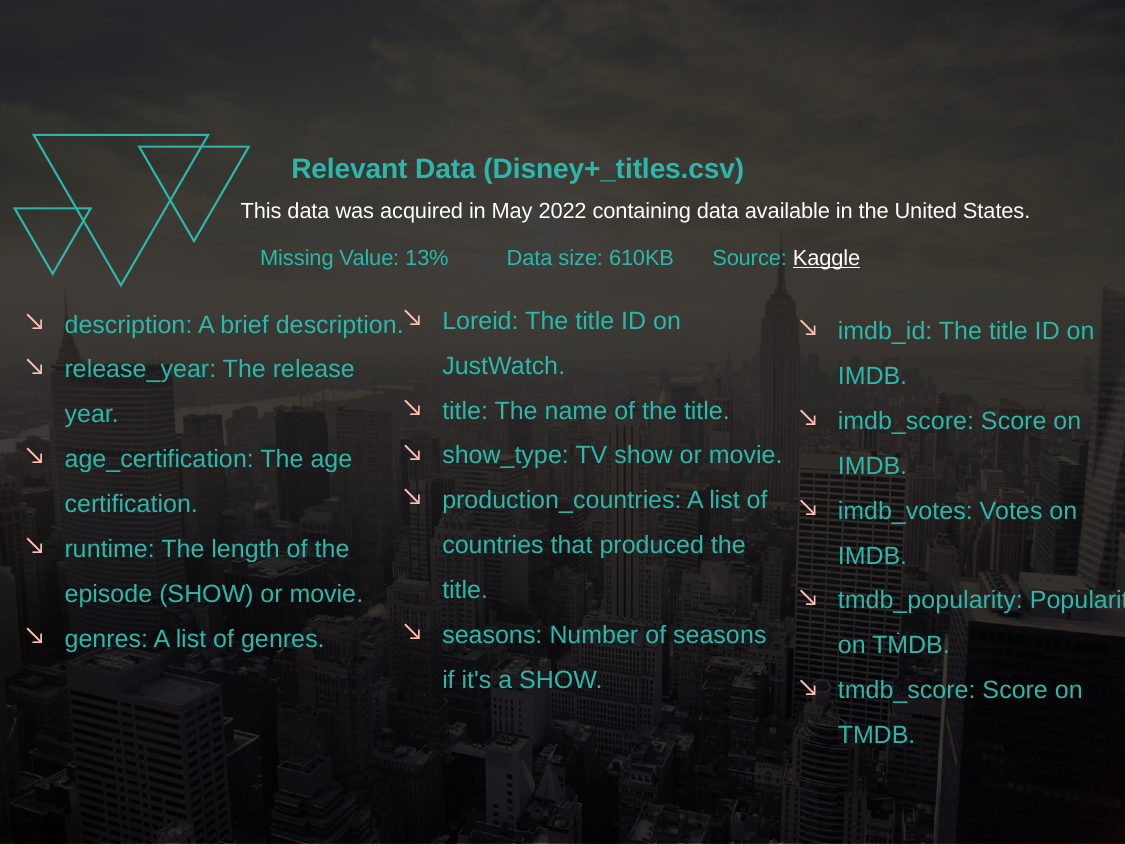

Relevant Data (Disney+_titles.csv)
This data was acquired in May 2022 containing data available in the United States.

Source: Kaggle
Missing Value: 13%
Data size: 610KB
Loreid: The title ID on JustWatch.
title: The name of the title.
show_type: TV show or movie.
production_countries: A list of countries that produced the title.
seasons: Number of seasons if it's a SHOW.

description: A brief description.
release_year: The release year.
age_certification: The age certification.
runtime: The length of the episode (SHOW) or movie.
genres: A list of genres.

imdb_id: The title ID on IMDB.
imdb_score: Score on IMDB.
imdb_votes: Votes on IMDB.
tmdb_popularity: Popularity on TMDB.
tmdb_score: Score on TMDB.

.